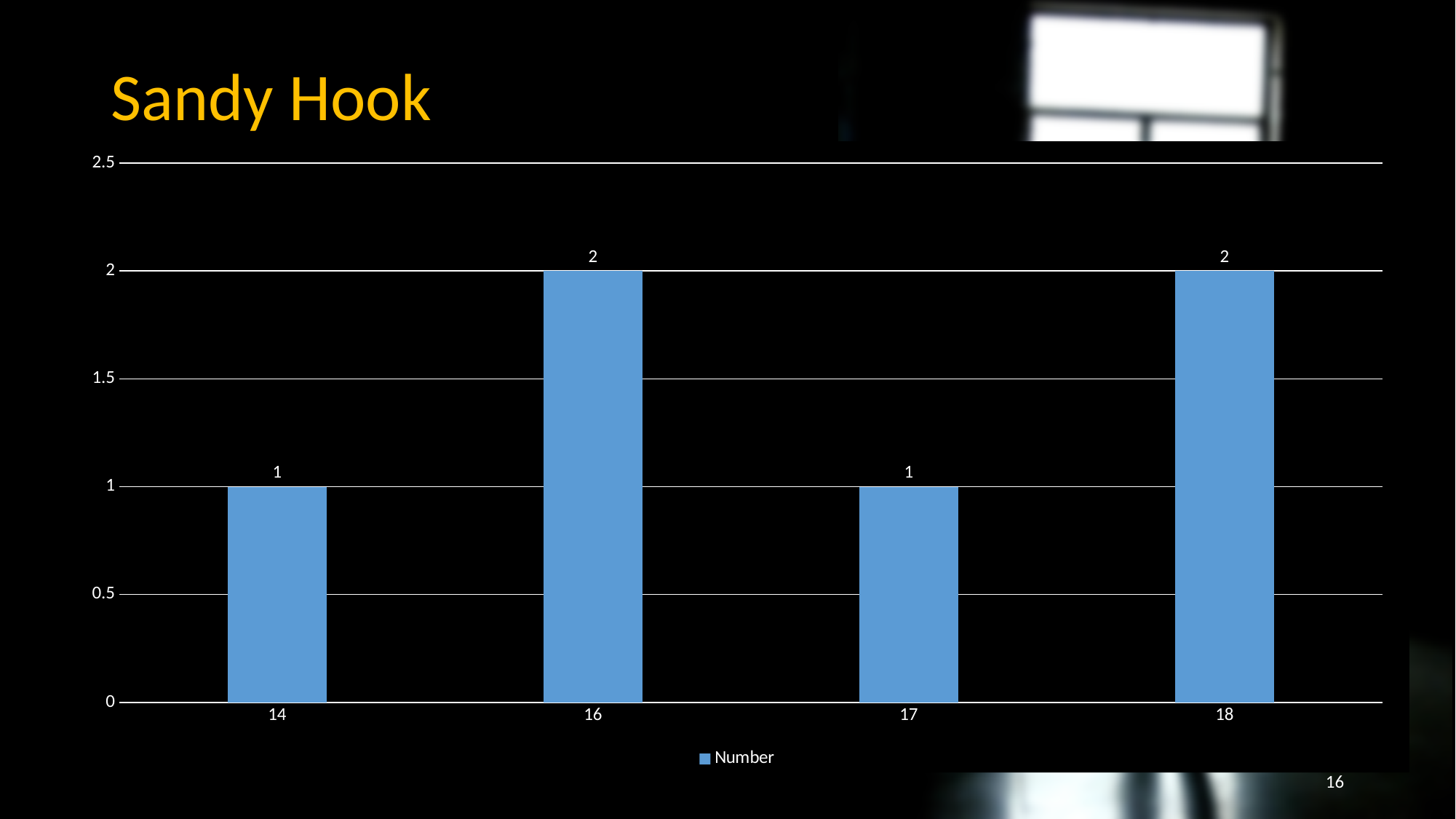

# Sandy Hook

### Chart

| Category | Number |
|---|---|
| 14 | 1.0 |
| 16 | 2.0 |
| 17 | 1.0 |
| 18 | 2.0 |
16